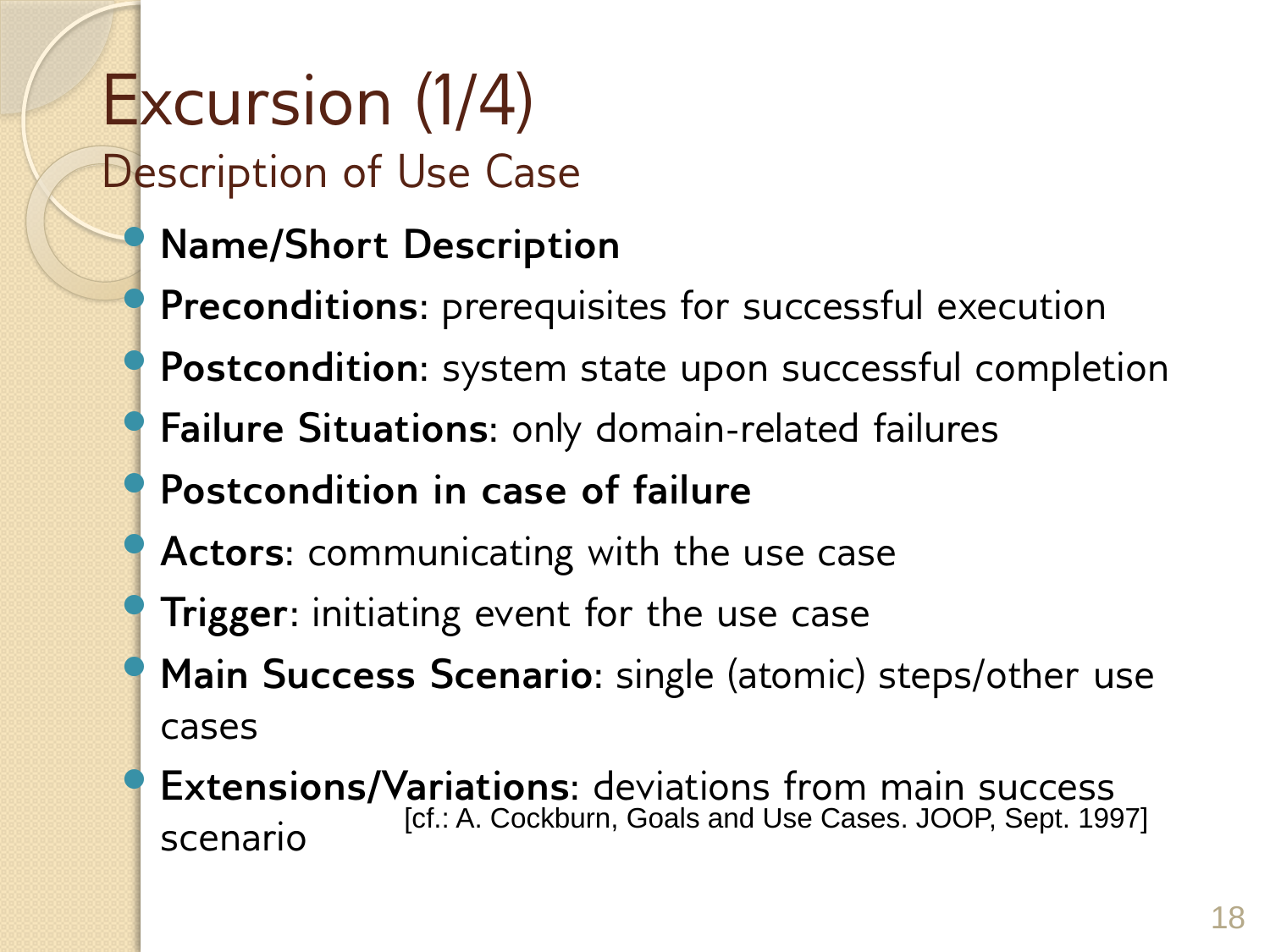

# Excursion (1/4) Description of Use Case
Name/Short Description
Preconditions: prerequisites for successful execution
Postcondition: system state upon successful completion
Failure Situations: only domain-related failures
Postcondition in case of failure
Actors: communicating with the use case
Trigger: initiating event for the use case
Main Success Scenario: single (atomic) steps/other use cases
Extensions/Variations: deviations from main success scenario
[cf.: A. Cockburn, Goals and Use Cases. JOOP, Sept. 1997]
18